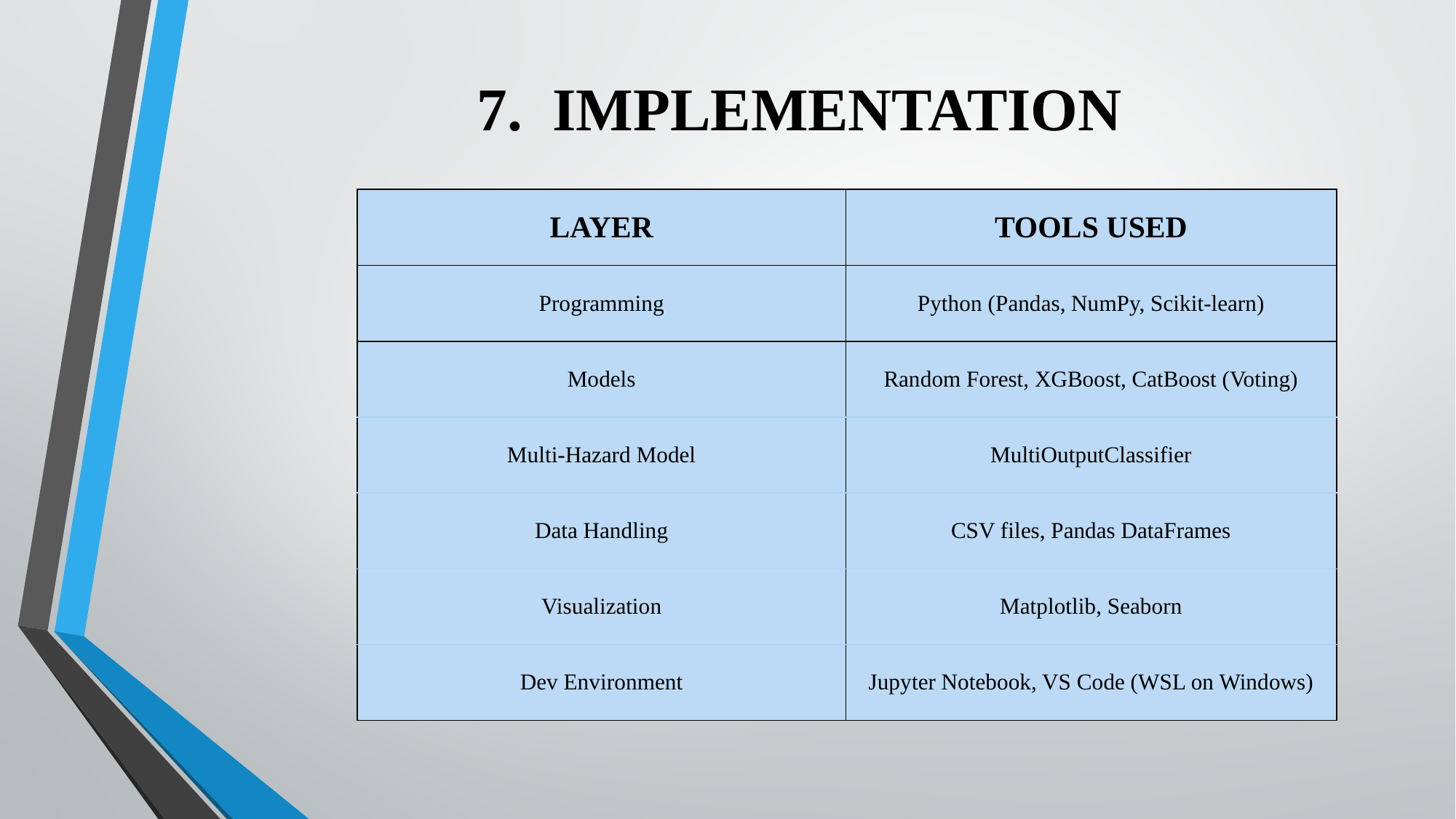

# 7.  IMPLEMENTATION
| LAYER | TOOLS USED |
| --- | --- |
| Programming | Python (Pandas, NumPy, Scikit-learn) |
| Models | Random Forest, XGBoost, CatBoost (Voting) |
| Multi-Hazard Model | MultiOutputClassifier |
| Data Handling | CSV files, Pandas DataFrames |
| Visualization | Matplotlib, Seaborn |
| Dev Environment | Jupyter Notebook, VS Code (WSL on Windows) |